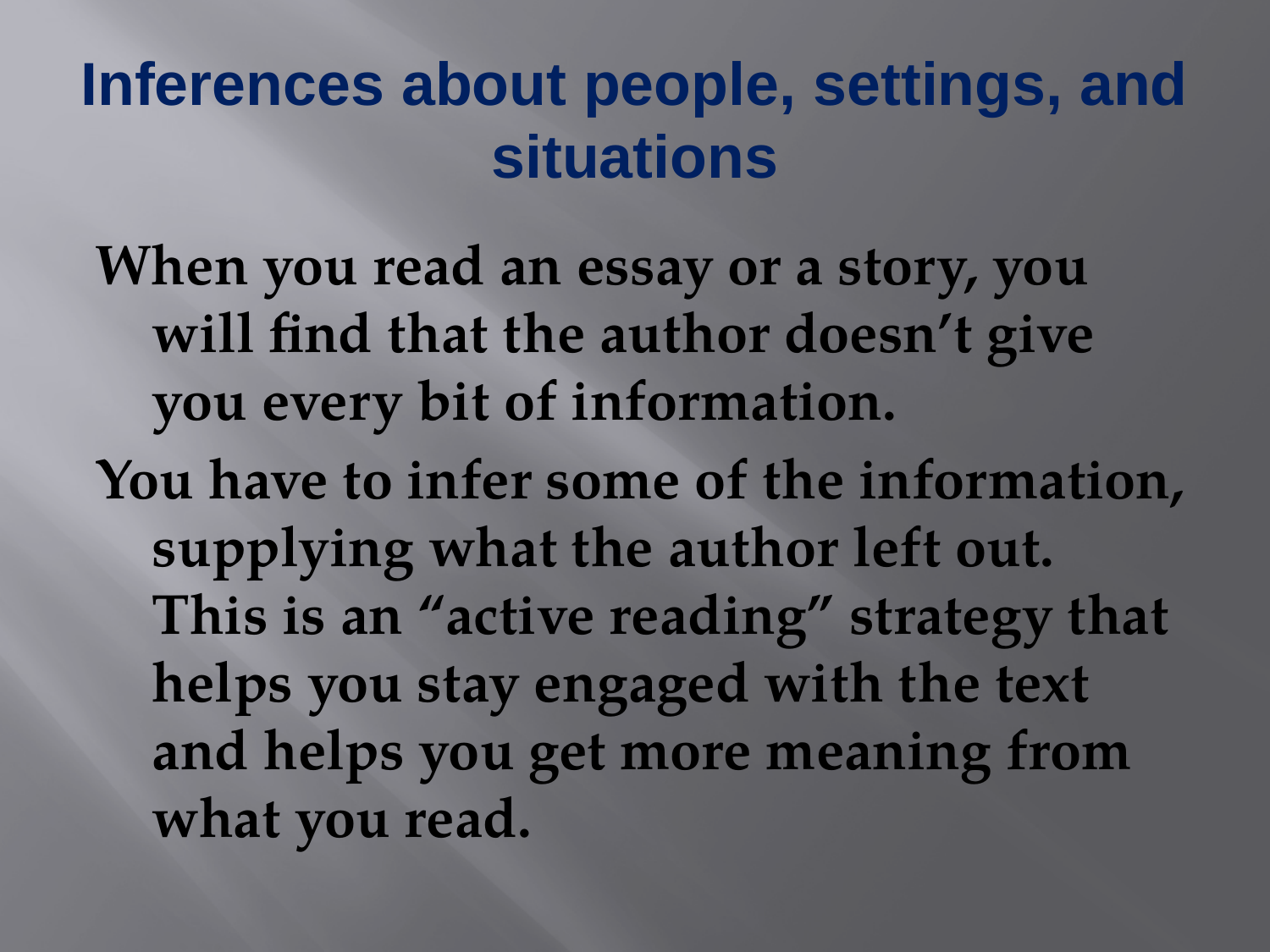

# Inferences about people, settings, and situations
When you read an essay or a story, you will find that the author doesn’t give you every bit of information.
You have to infer some of the information, supplying what the author left out.  This is an “active reading” strategy that helps you stay engaged with the text and helps you get more meaning from what you read.